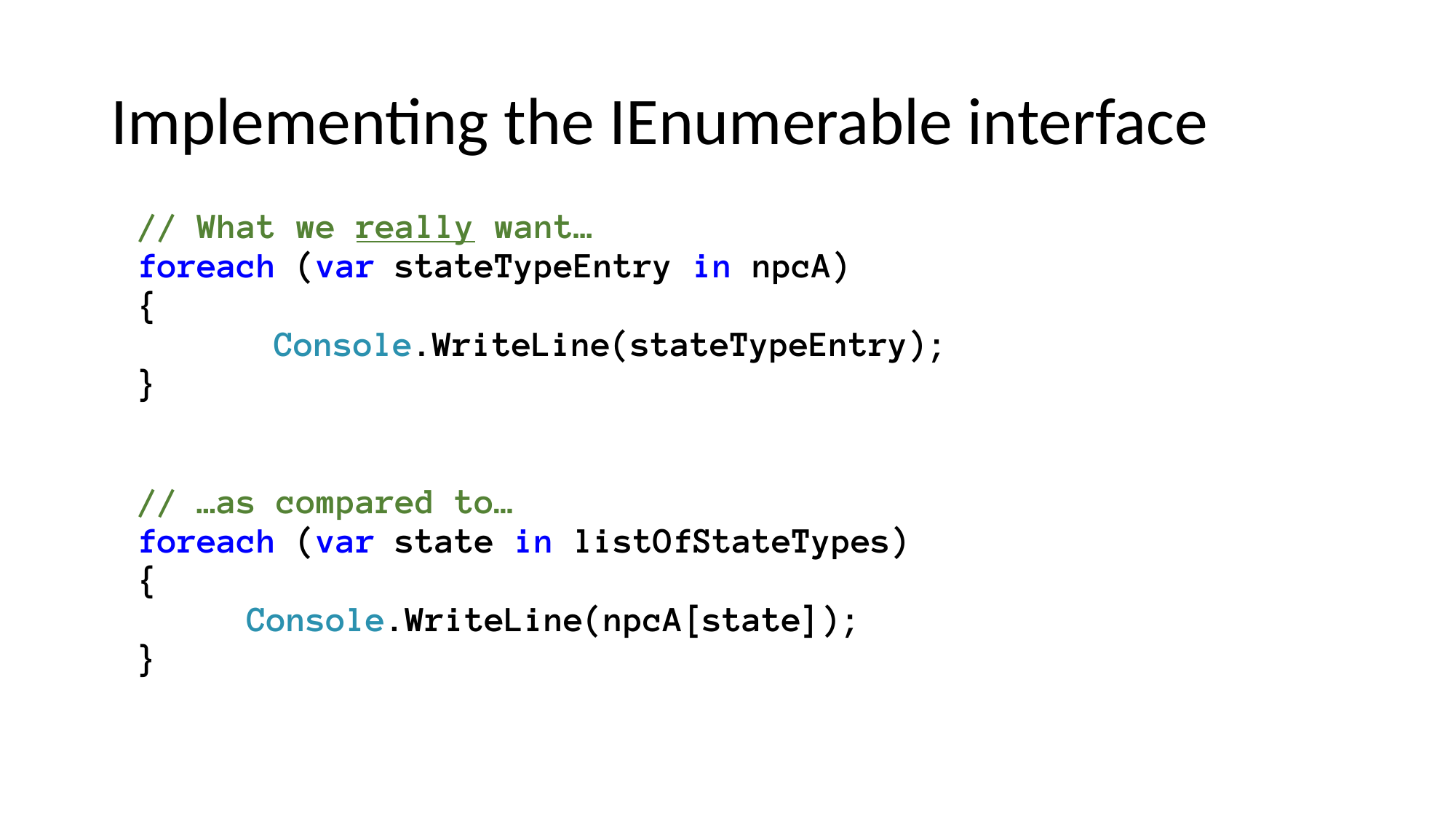

# Implementing the IEnumerable interface
// What we really want…
foreach (var stateTypeEntry in npcA)
{
	Console.WriteLine(stateTypeEntry);
}

// …as compared to…
foreach (var state in listOfStateTypes)
{
	Console.WriteLine(npcA[state]);
}